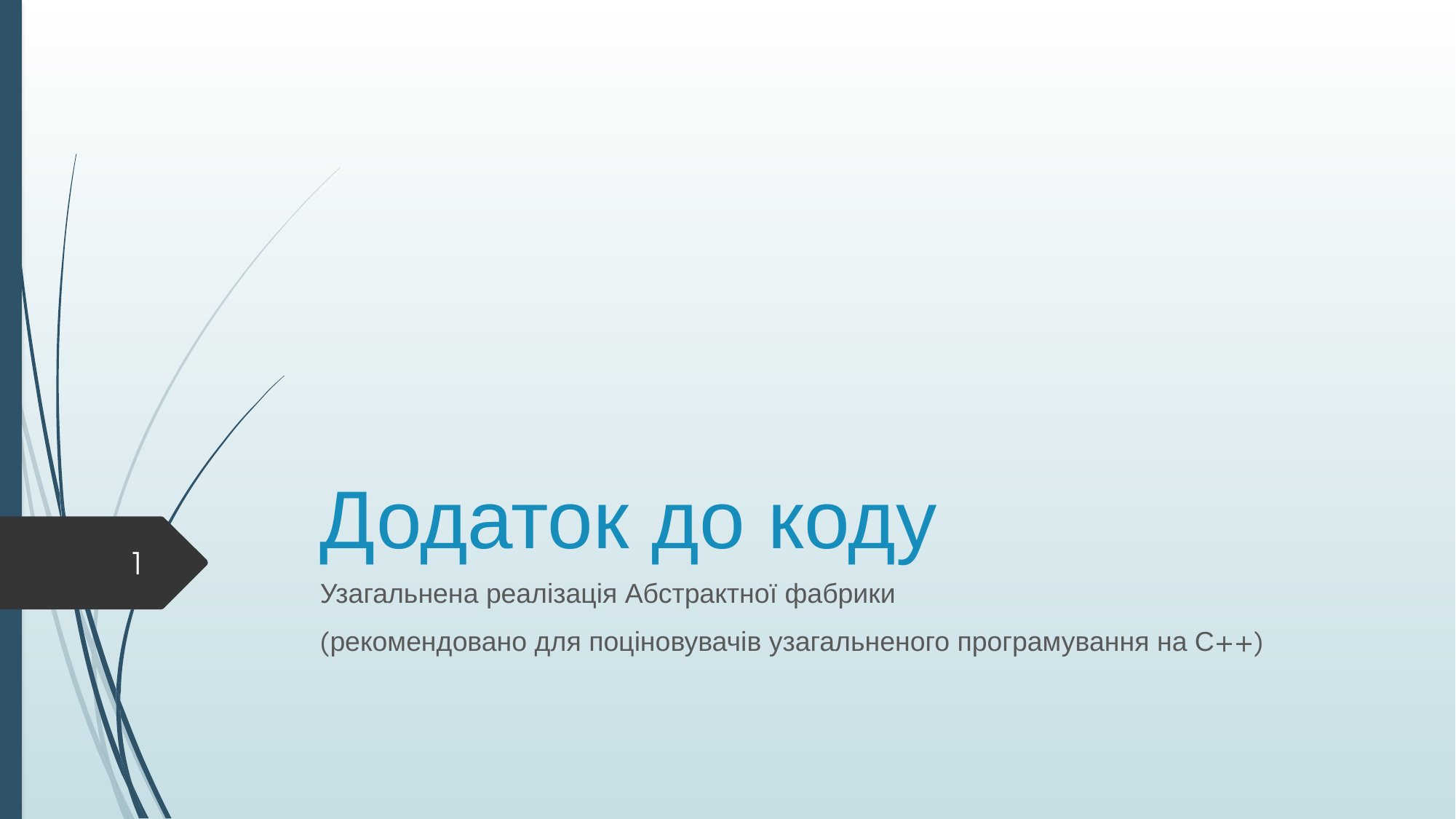

# Додаток до коду
1
Узагальнена реалізація Абстрактної фабрики
(рекомендовано для поціновувачів узагальненого програмування на С++)